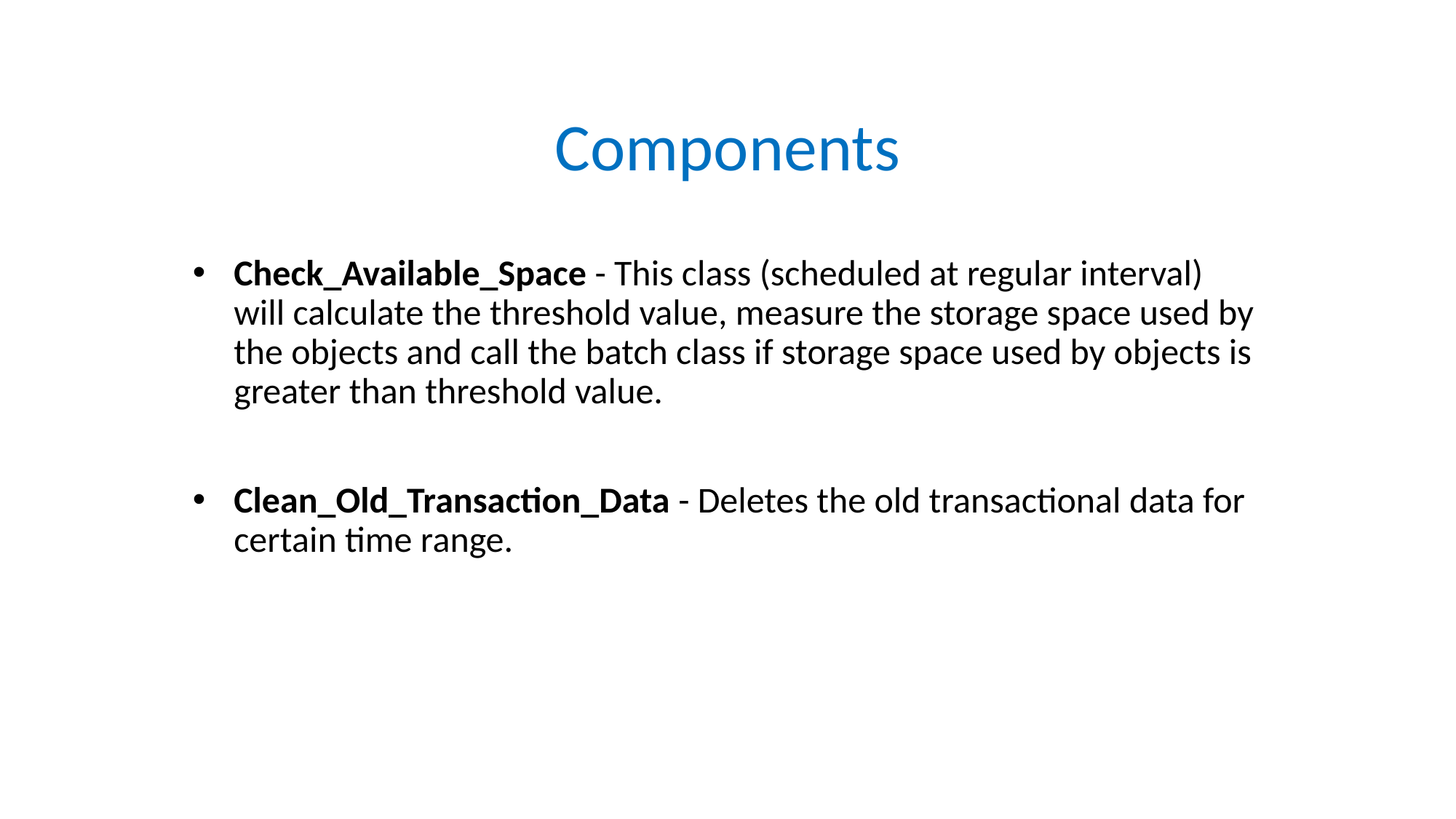

# Components
Check_Available_Space - This class (scheduled at regular interval) will calculate the threshold value, measure the storage space used by the objects and call the batch class if storage space used by objects is greater than threshold value.

Clean_Old_Transaction_Data - Deletes the old transactional data for certain time range.